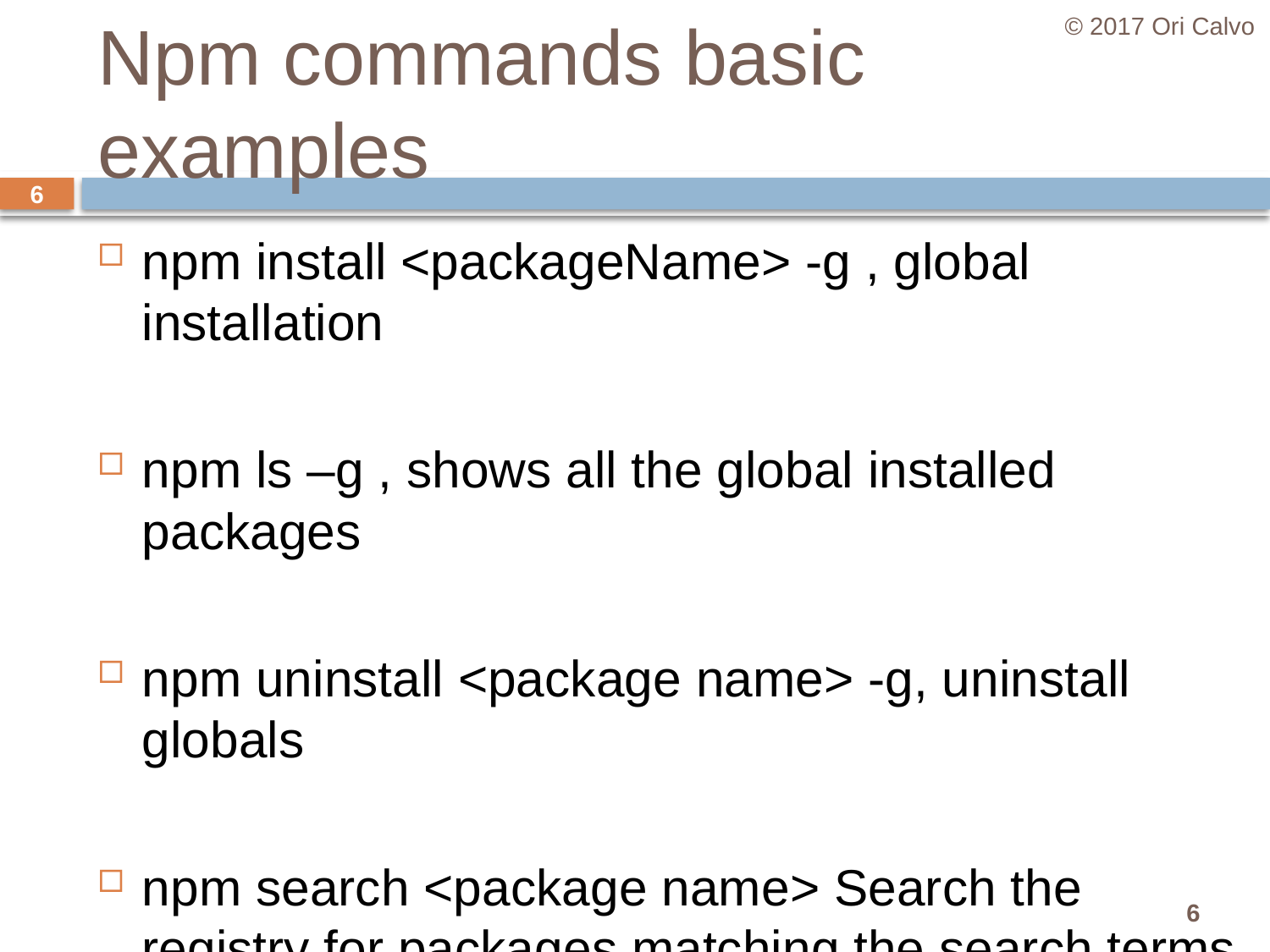

© 2017 Ori Calvo
# Npm commands basic examples
6
npm install <packageName> -g , global installation

npm ls –g , shows all the global installed packages

npm uninstall <package name> -g, uninstall globals

npm search <package name> Search the registry for packages matching the search terms